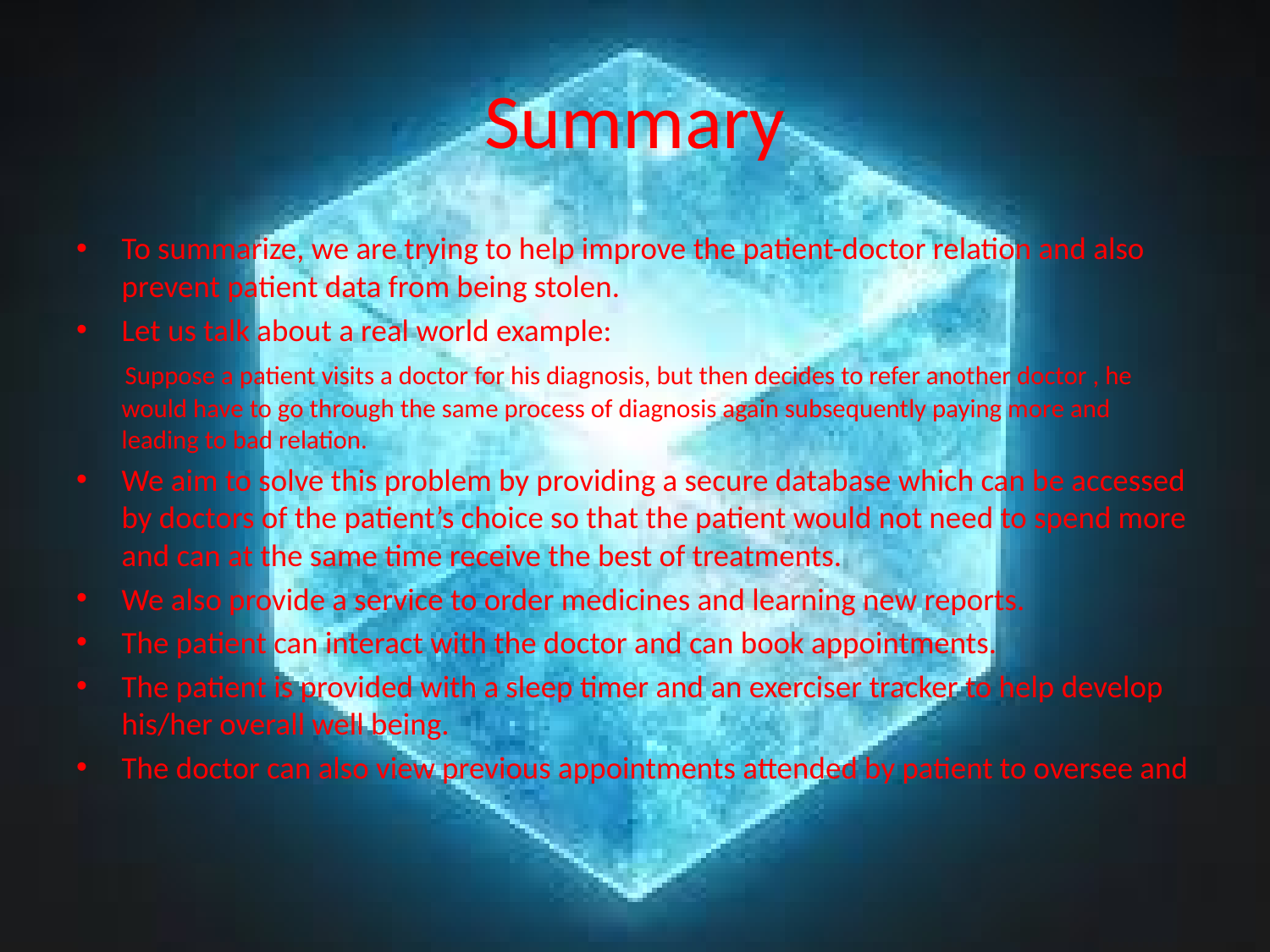

# Summary
To summarize, we are trying to help improve the patient-doctor relation and also prevent patient data from being stolen.
Let us talk about a real world example:
       Suppose a patient visits a doctor for his diagnosis, but then decides to refer another doctor , he would have to go through the same process of diagnosis again subsequently paying more and leading to bad relation.
We aim to solve this problem by providing a secure database which can be accessed by doctors of the patient’s choice so that the patient would not need to spend more and can at the same time receive the best of treatments.
We also provide a service to order medicines and learning new reports.
The patient can interact with the doctor and can book appointments.
The patient is provided with a sleep timer and an exerciser tracker to help develop his/her overall well being.
The doctor can also view previous appointments attended by patient to oversee and